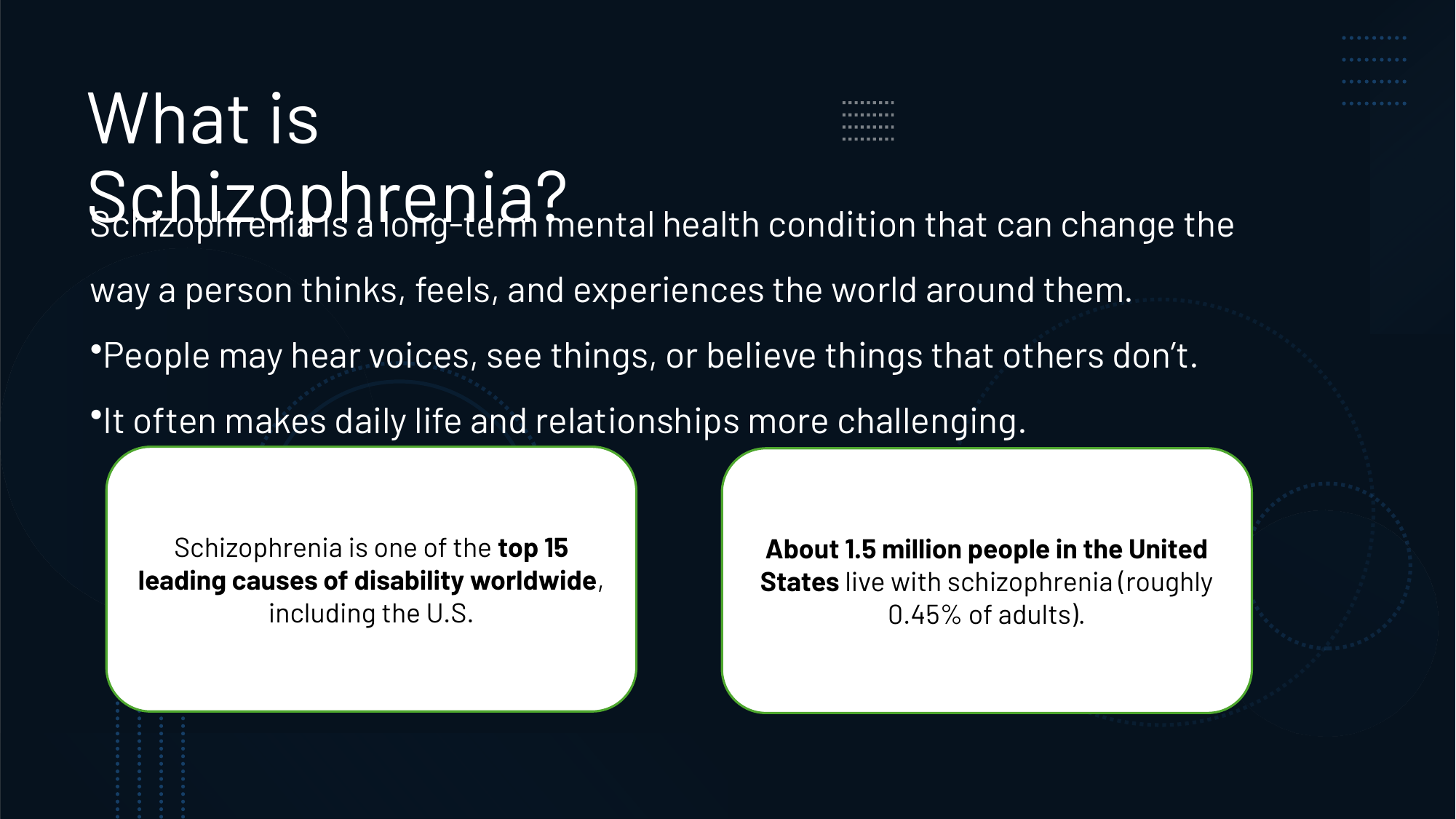

# What is Schizophrenia?

Schizophrenia is a long-term mental health condition that can change the way a person thinks, feels, and experiences the world around them.
People may hear voices, see things, or believe things that others don’t.
It often makes daily life and relationships more challenging.

Schizophrenia is one of the top 15 leading causes of disability worldwide, including the U.S.
About 1.5 million people in the United States live with schizophrenia (roughly 0.45% of adults).